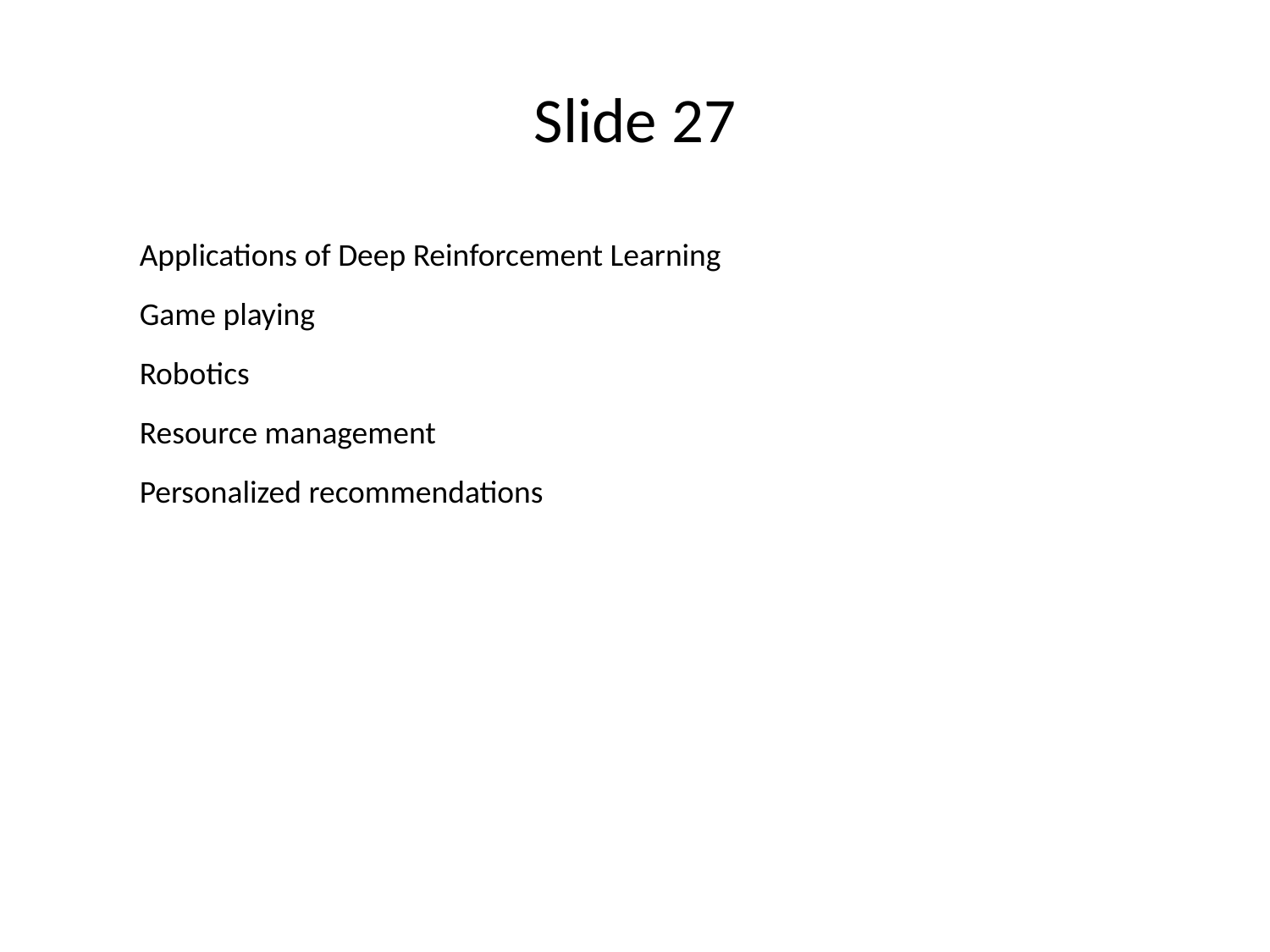

# Slide 27

Applications of Deep Reinforcement Learning
Game playing
Robotics
Resource management
Personalized recommendations